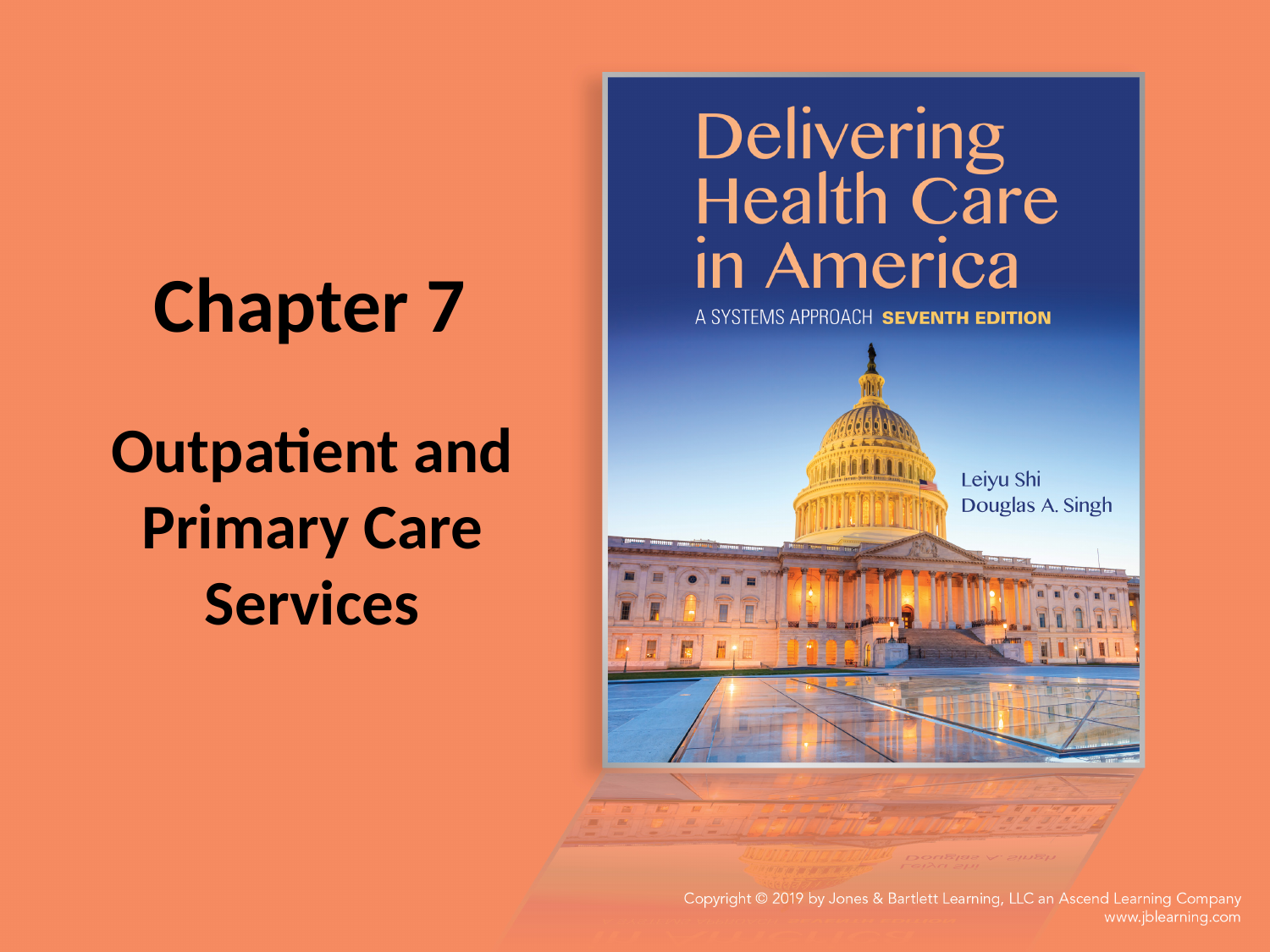

# Chapter 7
Outpatient and Primary Care Services